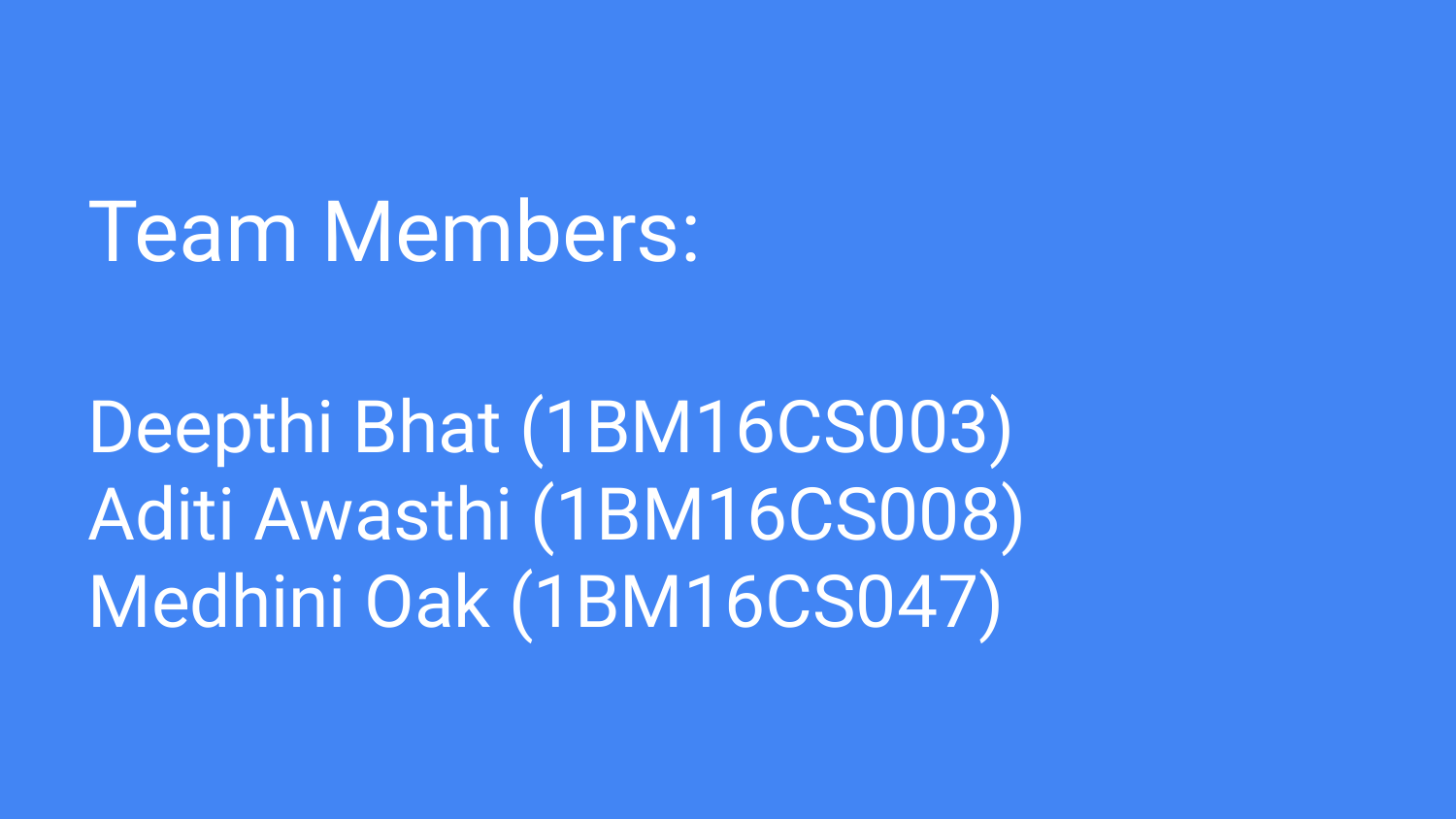

# Team Members:
Deepthi Bhat (1BM16CS003)
Aditi Awasthi (1BM16CS008)
Medhini Oak (1BM16CS047)